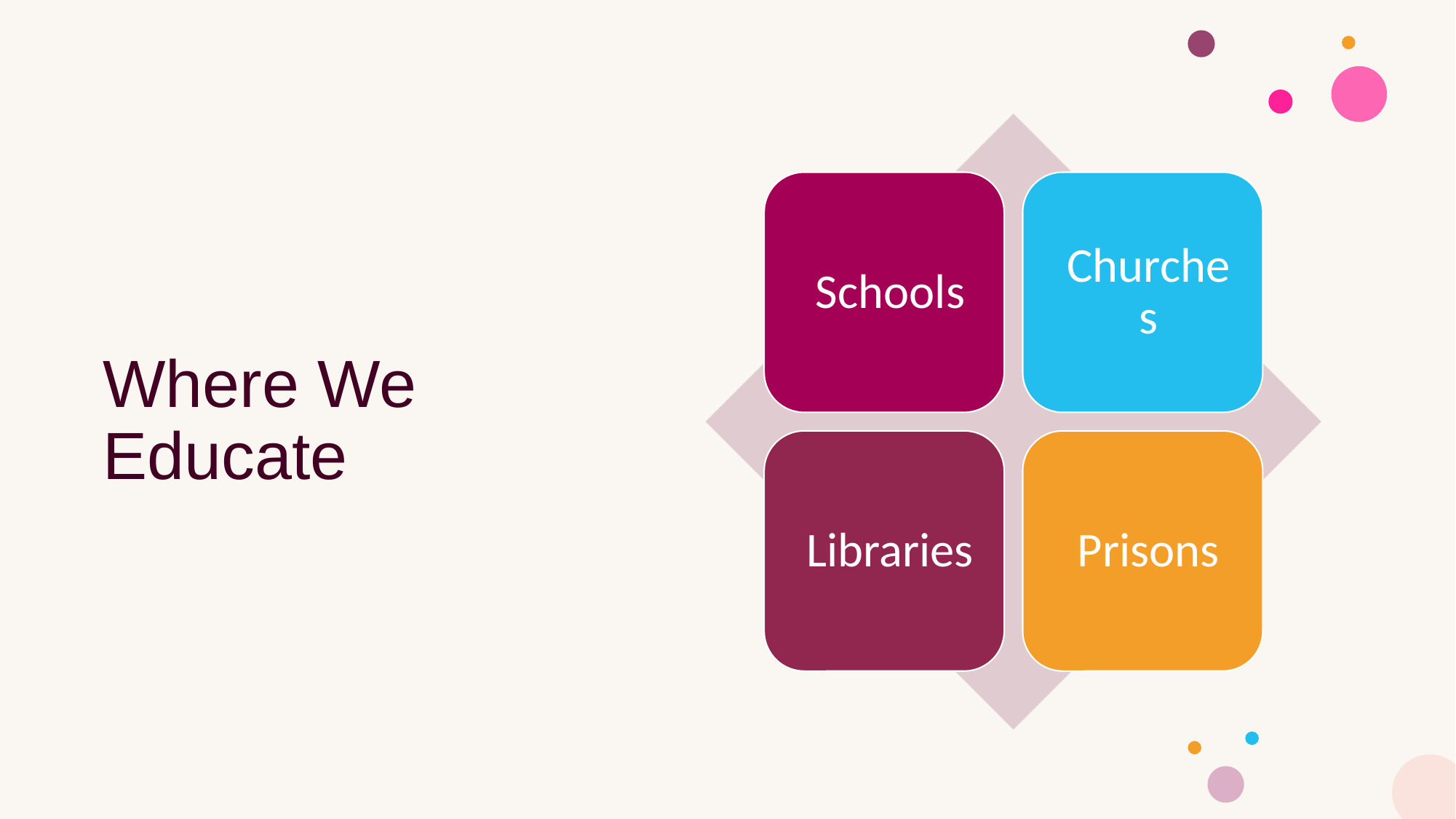

# Where We Educate
Schools
Churches
Libraries
Prisons